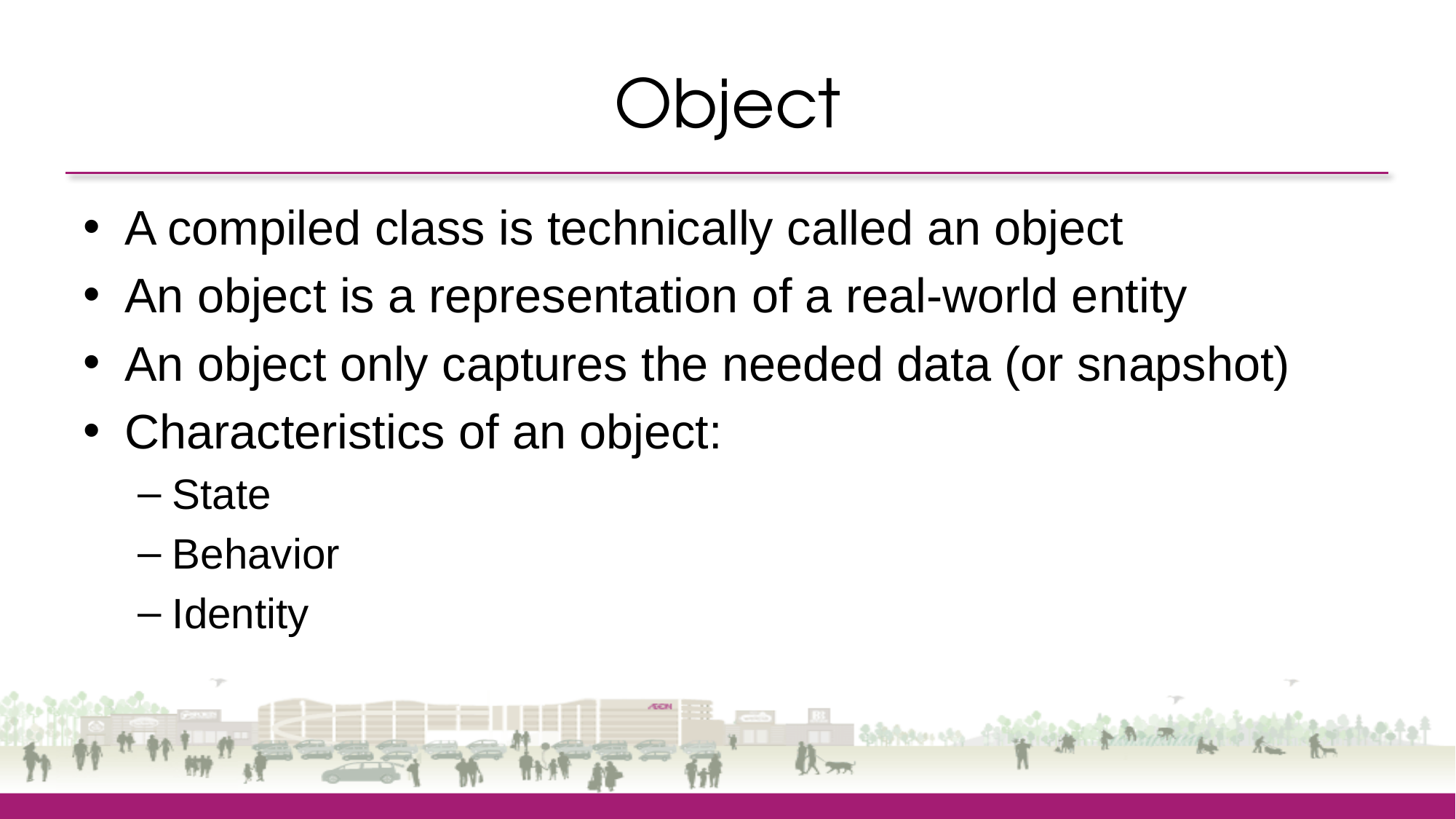

# Object
A compiled class is technically called an object
An object is a representation of a real-world entity
An object only captures the needed data (or snapshot)
Characteristics of an object:
State
Behavior
Identity